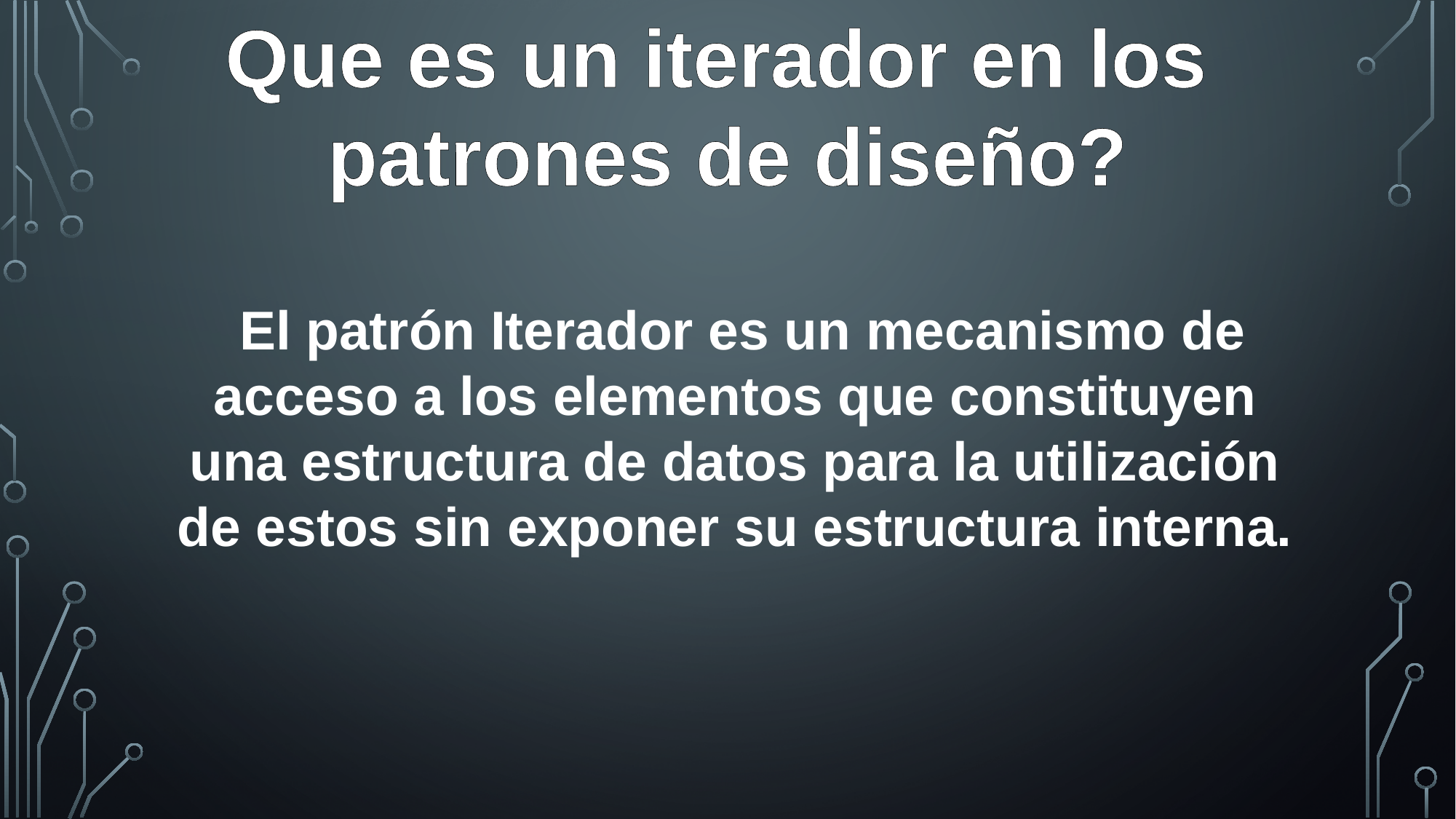

Que es un iterador en los
patrones de diseño?
 El patrón Iterador es un mecanismo de acceso a los elementos que constituyen una estructura de datos para la utilización de estos sin exponer su estructura interna.